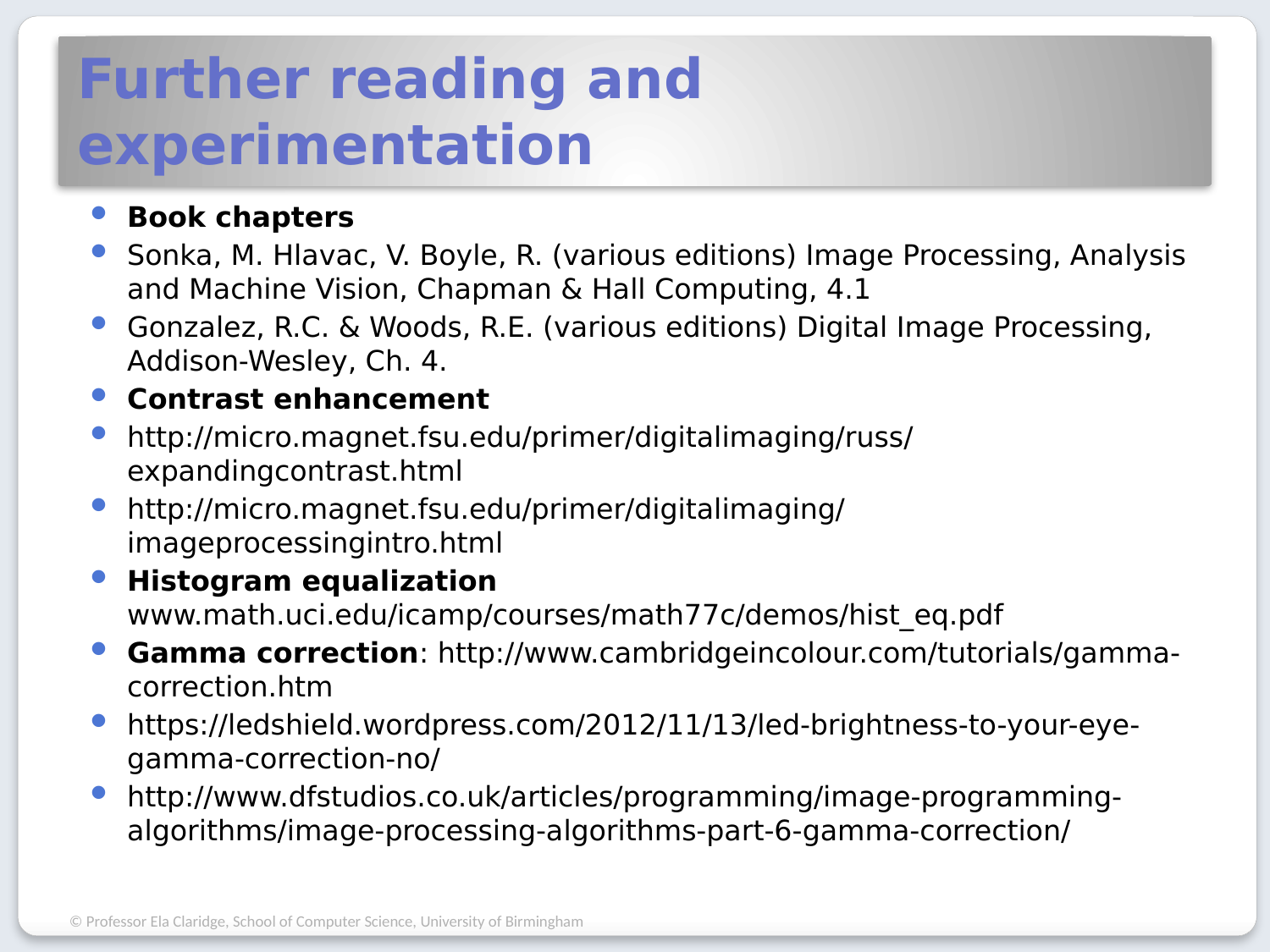

# Further reading and experimentation
Book chapters
Sonka, M. Hlavac, V. Boyle, R. (various editions) Image Processing, Analysis and Machine Vision, Chapman & Hall Computing, 4.1
Gonzalez, R.C. & Woods, R.E. (various editions) Digital Image Processing, Addison-Wesley, Ch. 4.
Contrast enhancement
http://micro.magnet.fsu.edu/primer/digitalimaging/russ/expandingcontrast.html
http://micro.magnet.fsu.edu/primer/digitalimaging/imageprocessingintro.html
Histogram equalization www.math.uci.edu/icamp/courses/math77c/demos/hist_eq.pdf
Gamma correction: http://www.cambridgeincolour.com/tutorials/gamma-correction.htm
https://ledshield.wordpress.com/2012/11/13/led-brightness-to-your-eye-gamma-correction-no/
http://www.dfstudios.co.uk/articles/programming/image-programming-algorithms/image-processing-algorithms-part-6-gamma-correction/

© Professor Ela Claridge, School of Computer Science, University of Birmingham